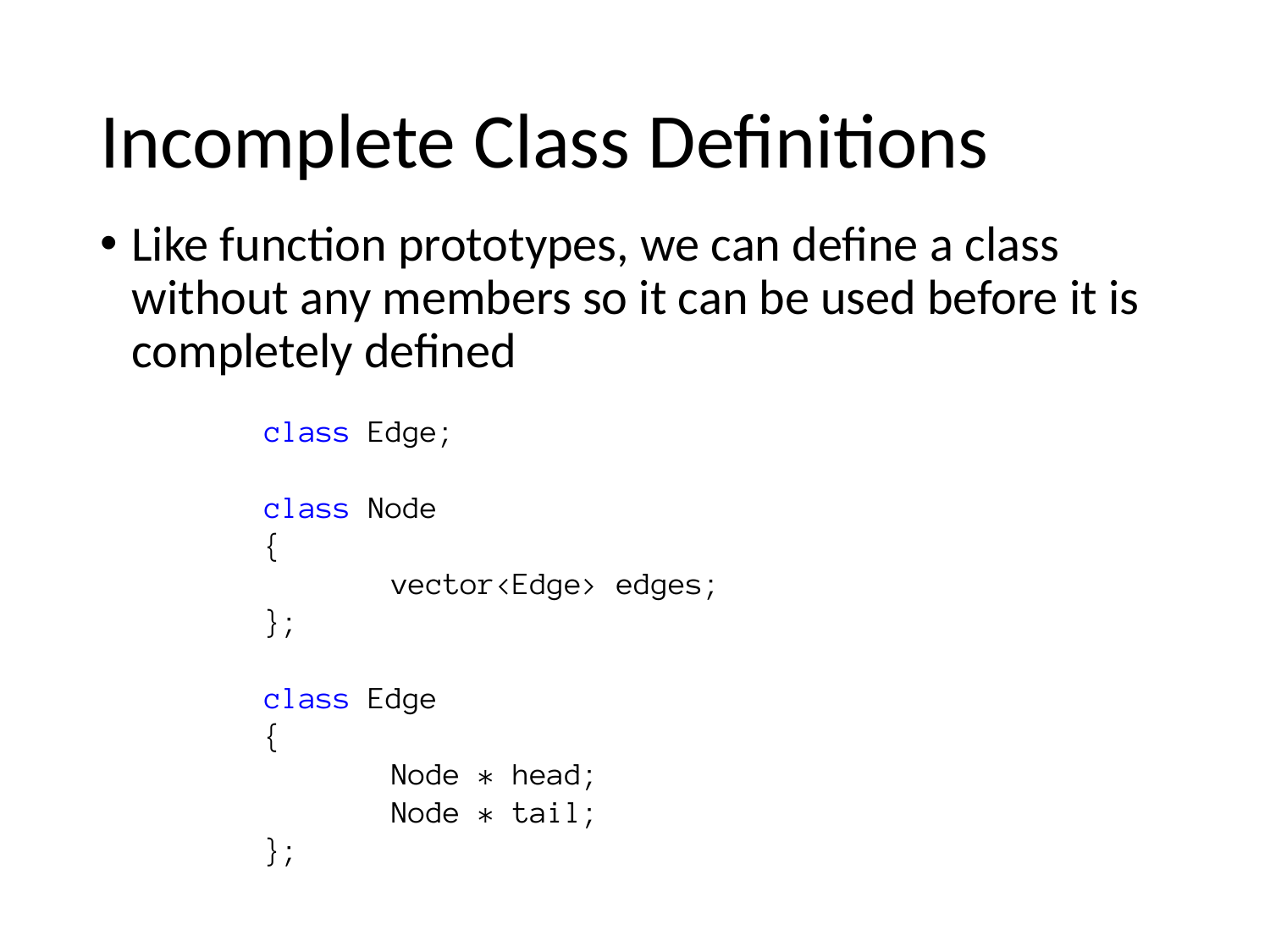

# Incomplete Class Definitions
Like function prototypes, we can define a class without any members so it can be used before it is completely defined

class Edge;

class Node
{
	vector<Edge> edges;
};

class Edge
{
	Node * head;
	Node * tail;
};